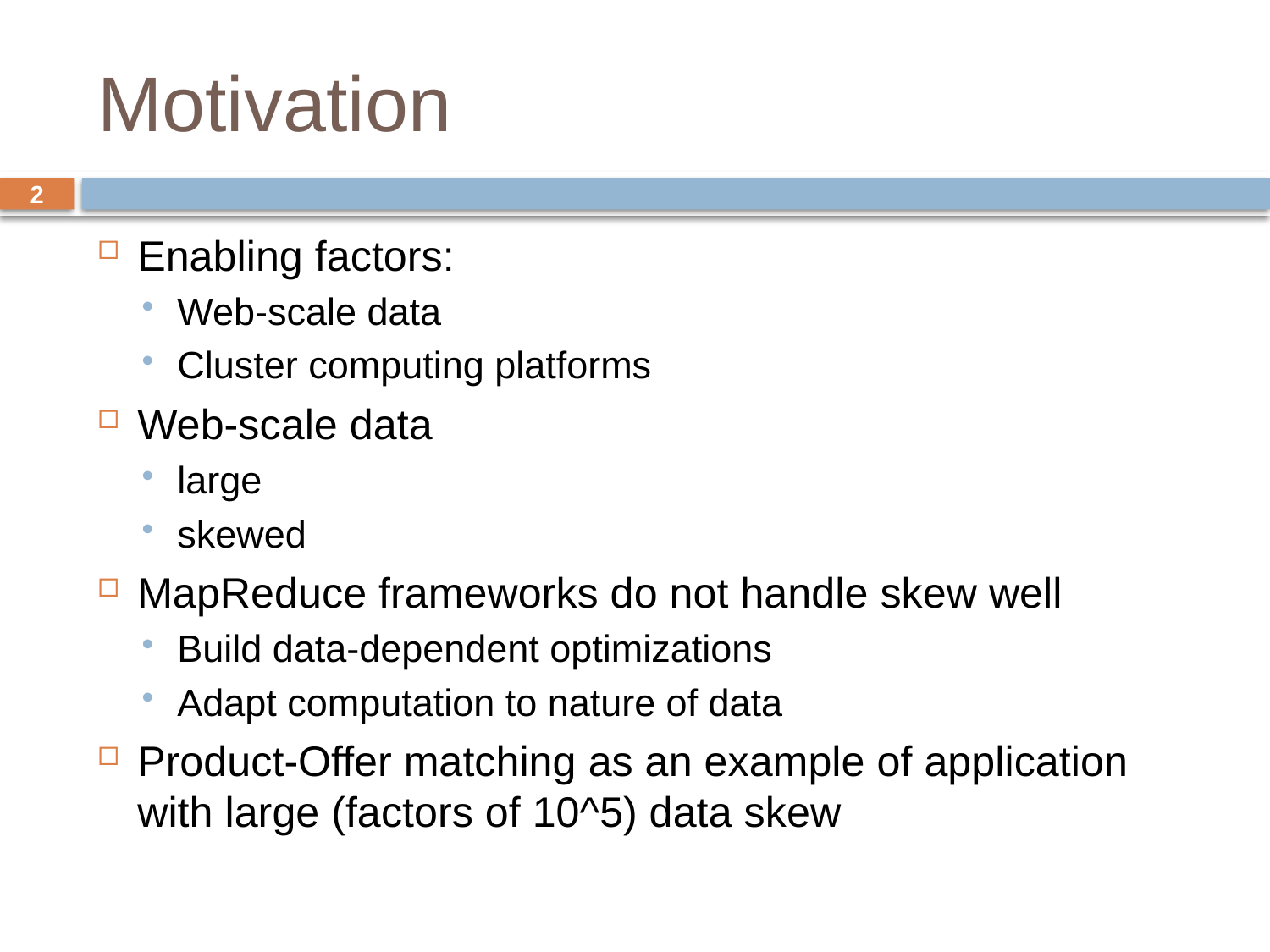

# Motivation
2
Enabling factors:
Web-scale data
Cluster computing platforms
Web-scale data
large
skewed
MapReduce frameworks do not handle skew well
Build data-dependent optimizations
Adapt computation to nature of data
Product-Offer matching as an example of application with large (factors of 10^5) data skew